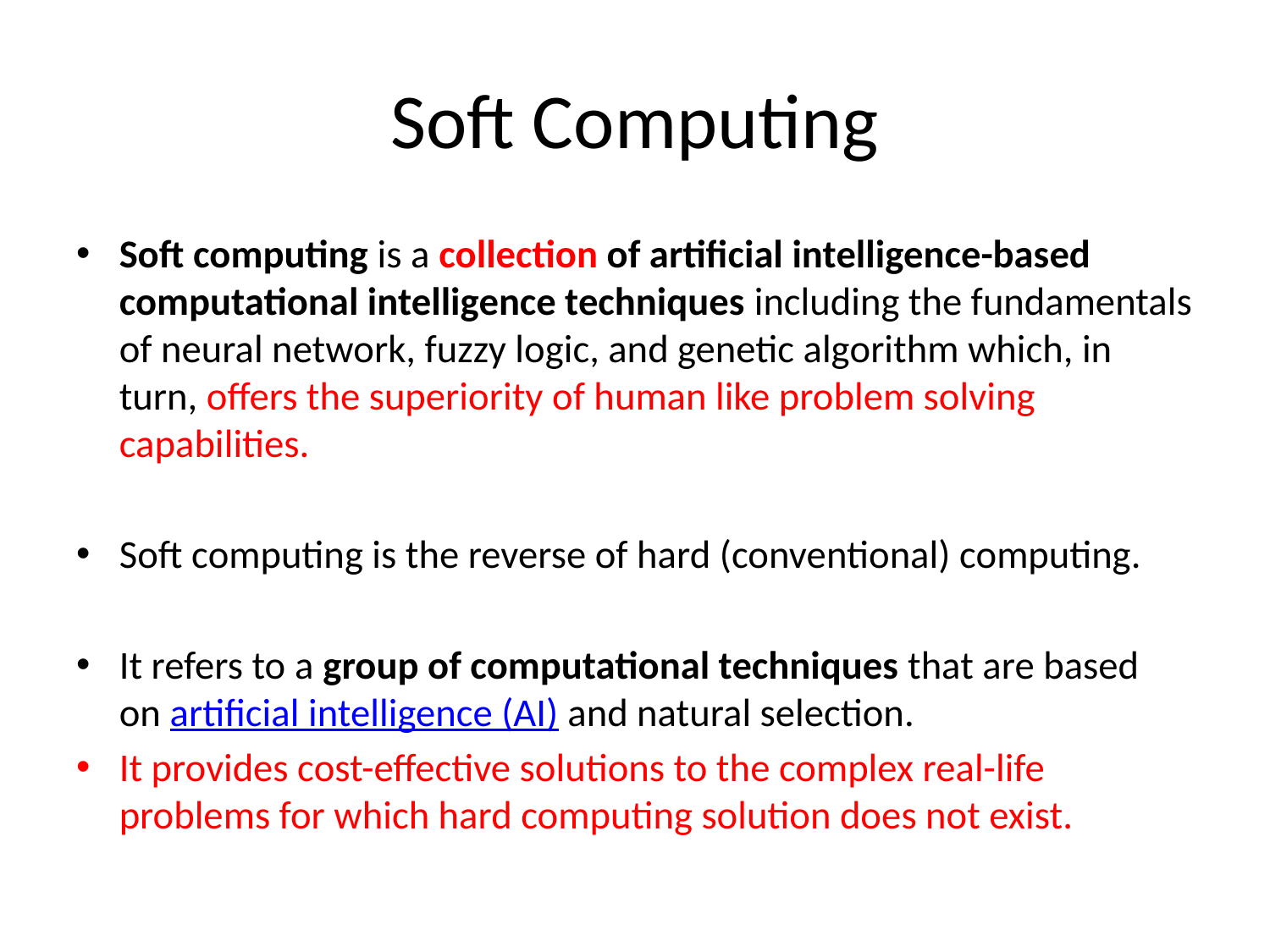

# Soft Computing
Soft computing is a collection of artificial intelligence-based computational intelligence techniques including the fundamentals of neural network, fuzzy logic, and genetic algorithm which, in turn, offers the superiority of human like problem solving capabilities.

Soft computing is the reverse of hard (conventional) computing.

It refers to a group of computational techniques that are based on artificial intelligence (AI) and natural selection.
It provides cost-effective solutions to the complex real-life problems for which hard computing solution does not exist.